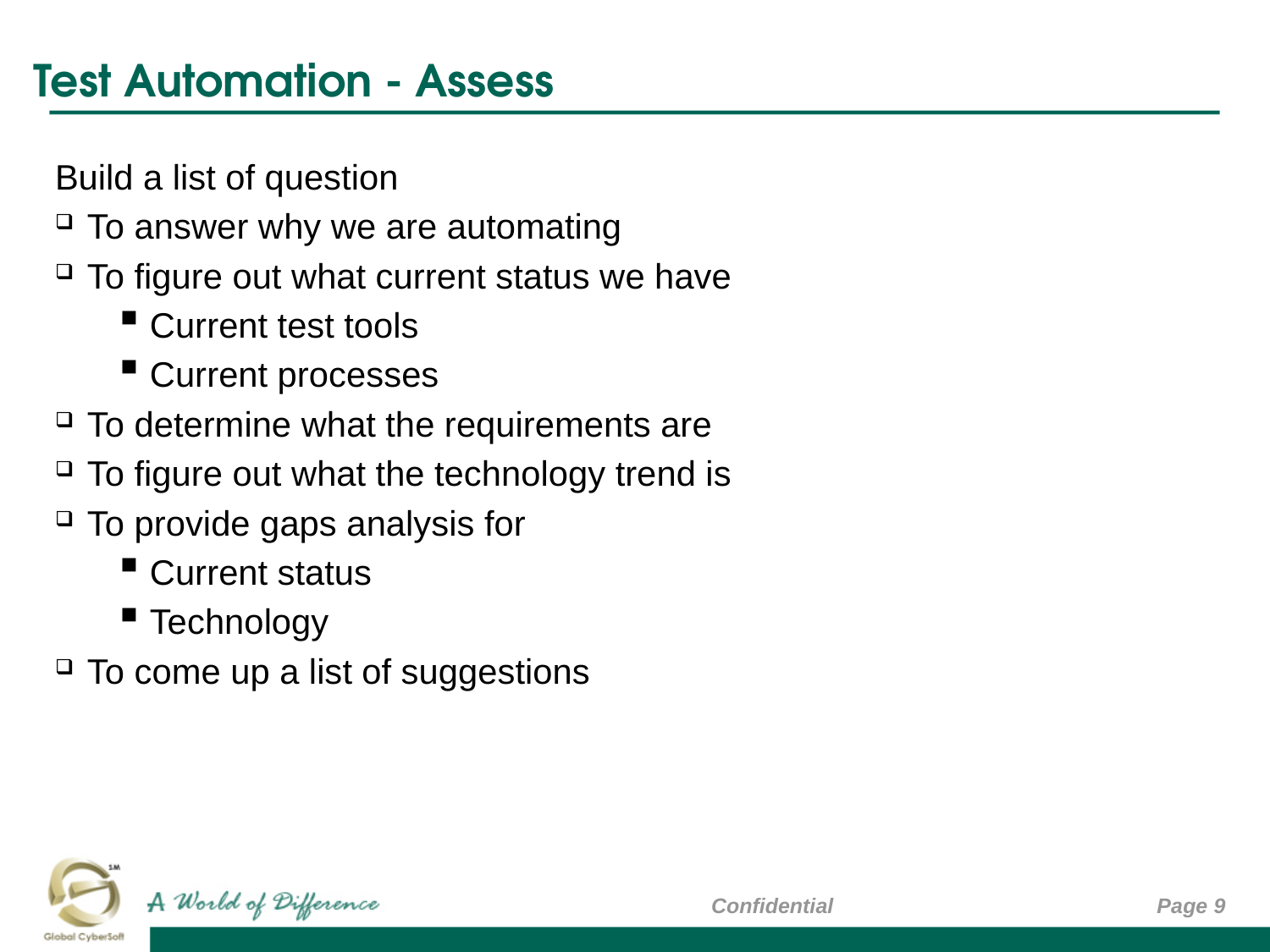

# Test Automation - Assess

Build a list of question
To answer why we are automating
To figure out what current status we have
Current test tools
Current processes
To determine what the requirements are
To figure out what the technology trend is
To provide gaps analysis for
Current status
Technology
To come up a list of suggestions

Confidential
Page 9